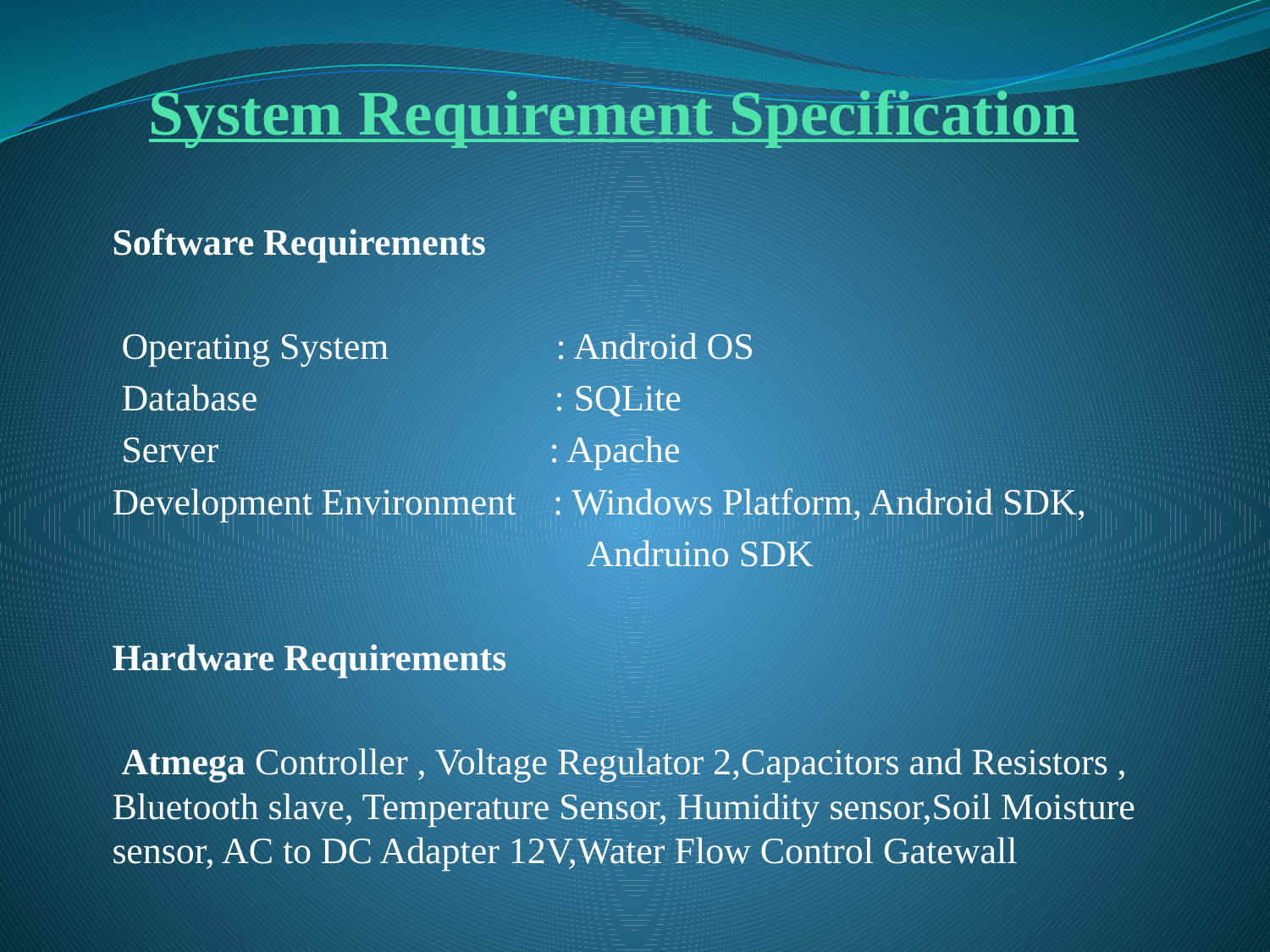

# System Requirement Specification
Software Requirements

 Operating System                  : Android OS
 Database                                : SQLite
 Server	                                  : Apache
Development Environment    : Windows Platform, Android SDK,
                                                   Andruino SDK

Hardware Requirements

 Atmega Controller , Voltage Regulator 2,Capacitors and Resistors , Bluetooth slave, Temperature Sensor, Humidity sensor,Soil Moisture sensor, AC to DC Adapter 12V,Water Flow Control Gatewall